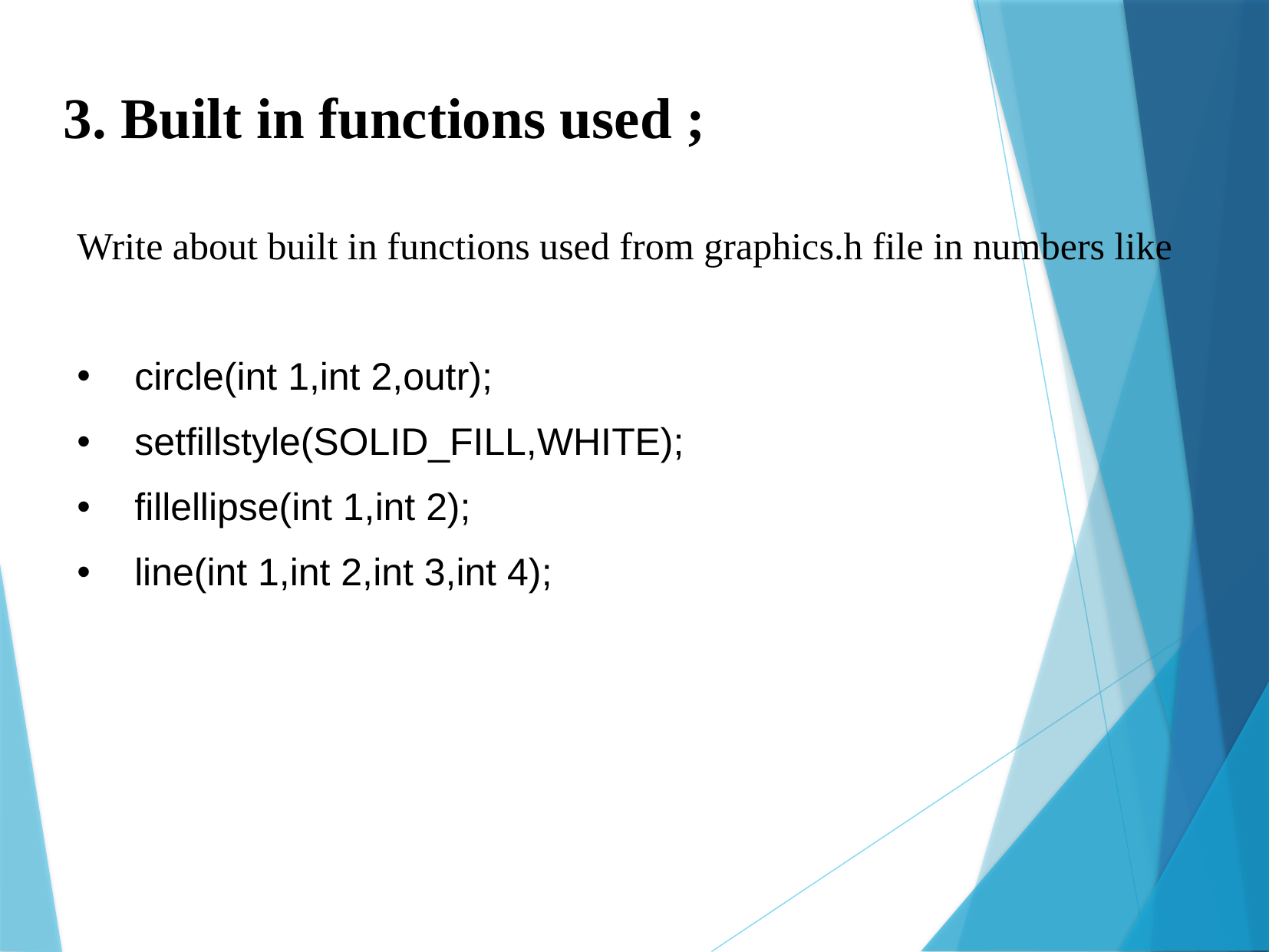

3. Built in functions used ;
Write about built in functions used from graphics.h file in numbers like

circle(int 1,int 2,outr);
setfillstyle(SOLID_FILL,WHITE);
fillellipse(int 1,int 2);
line(int 1,int 2,int 3,int 4);